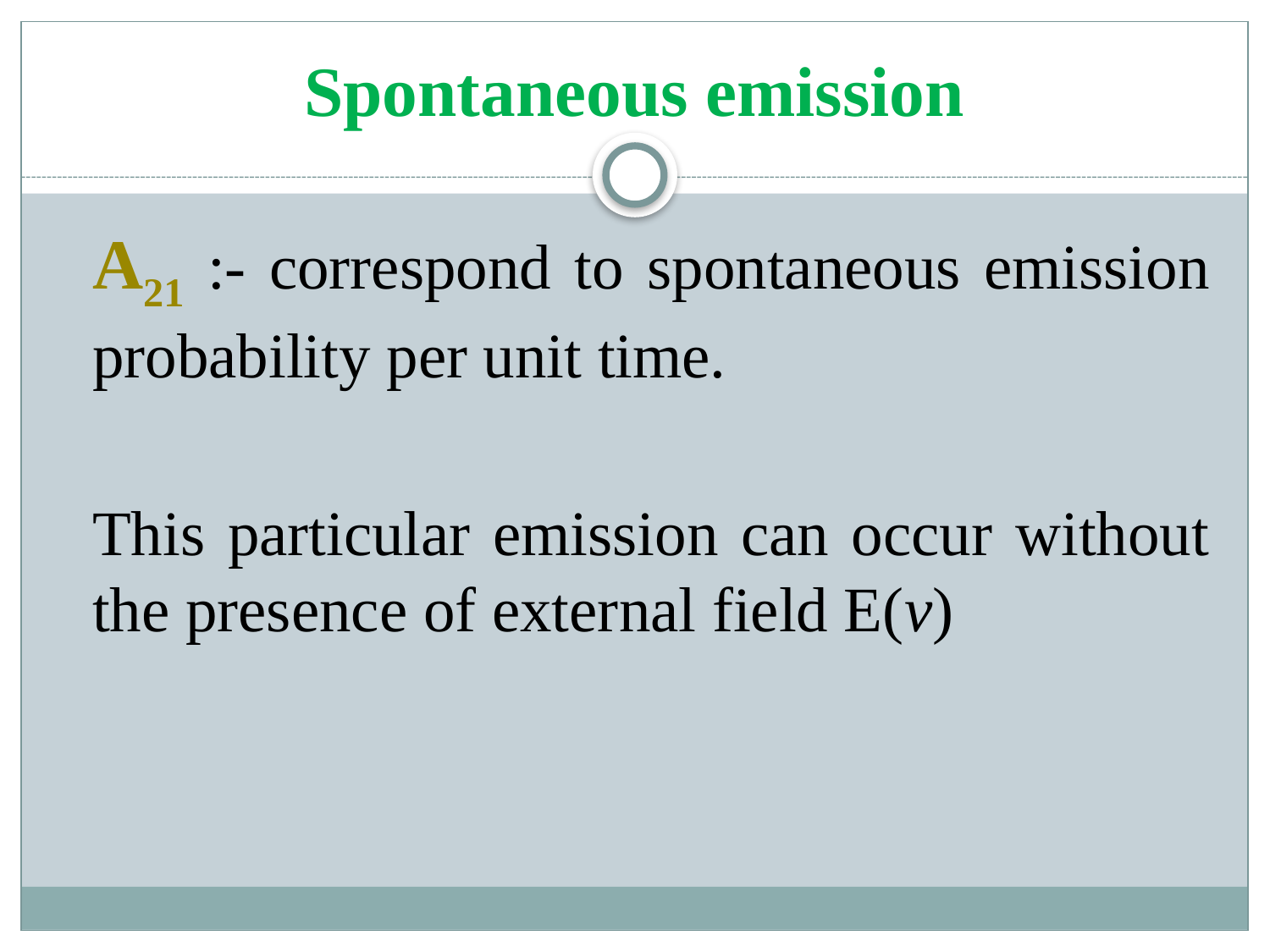

# Spontaneous emission
	A21 :- correspond to spontaneous emission probability per unit time.

	This particular emission can occur without the presence of external field E(v)